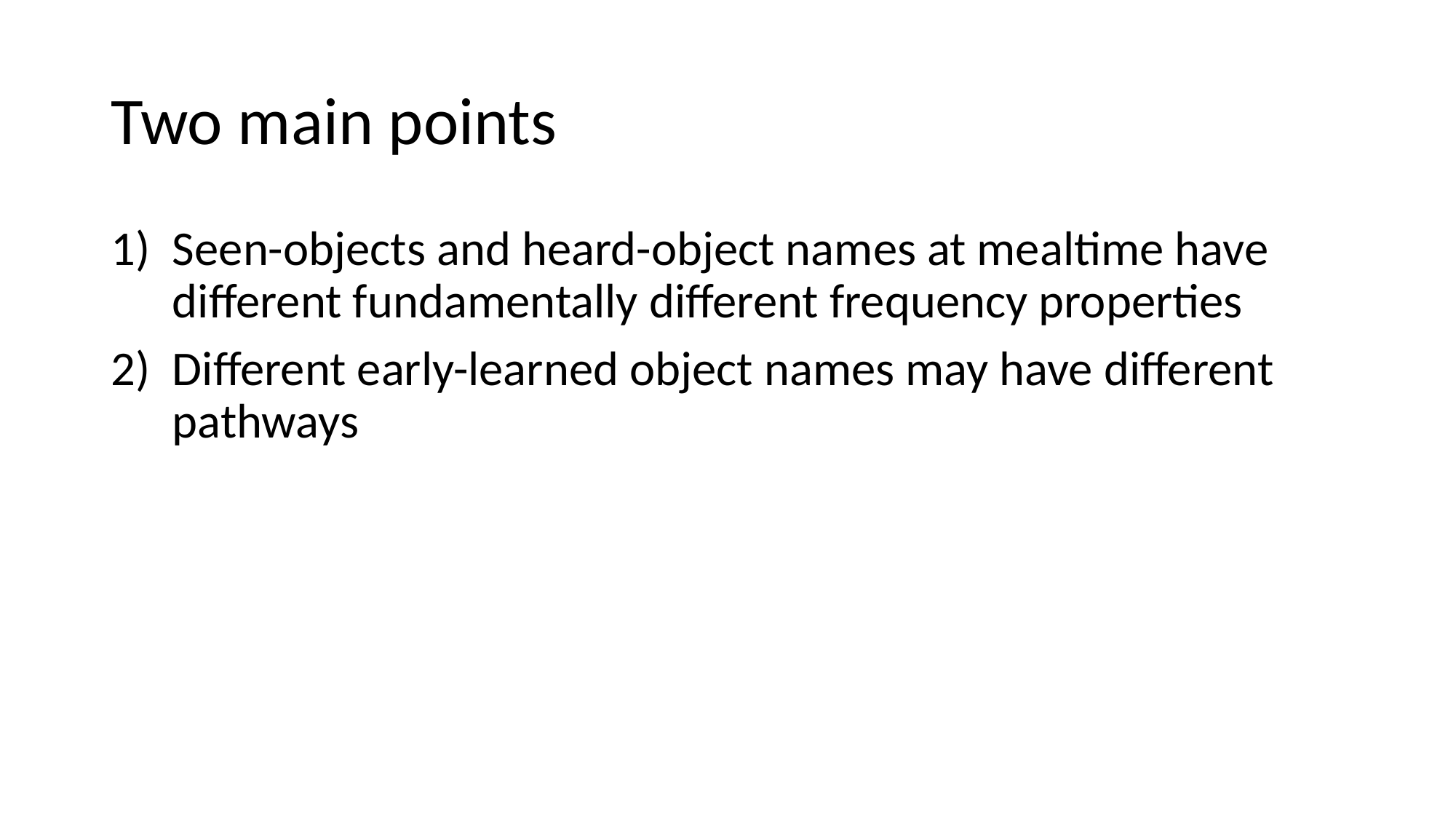

# Two main points
Seen-objects and heard-object names at mealtime have different fundamentally different frequency properties
Different early-learned object names may have different pathways